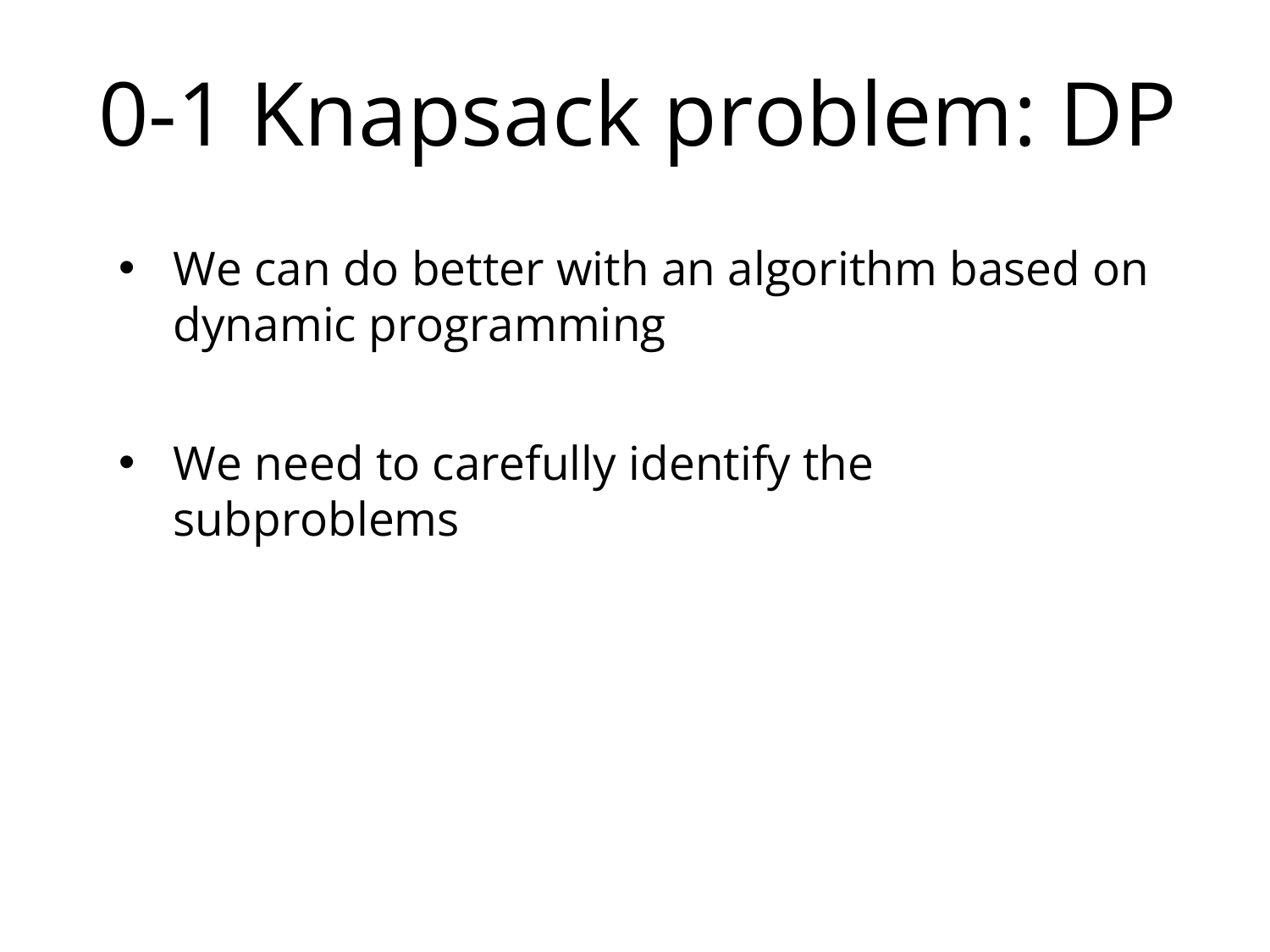

# 0-1 Knapsack problem: DP
We can do better with an algorithm based on dynamic programming

We need to carefully identify the subproblems